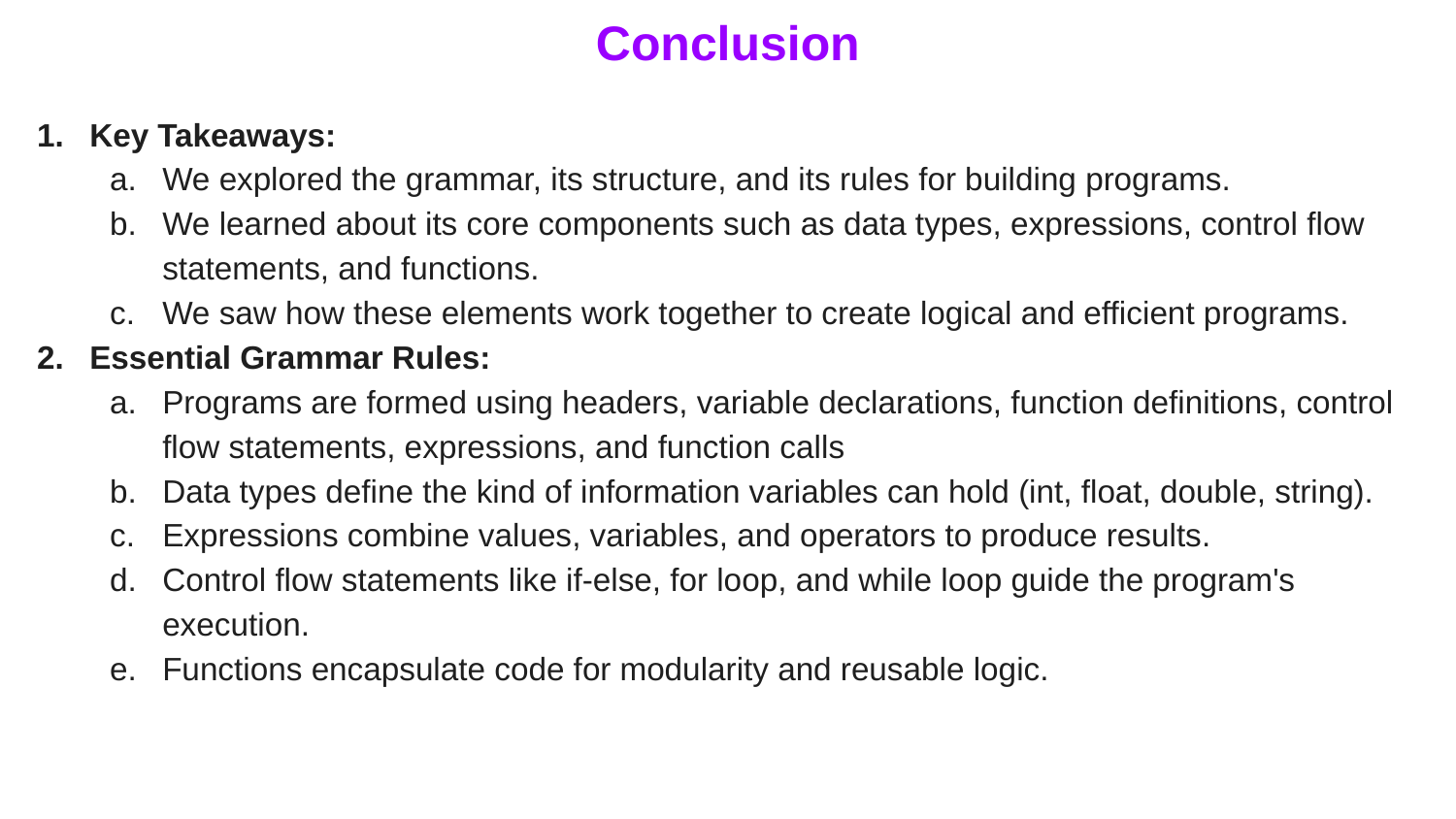

# Conclusion
Key Takeaways:
We explored the grammar, its structure, and its rules for building programs.
We learned about its core components such as data types, expressions, control flow statements, and functions.
We saw how these elements work together to create logical and efficient programs.
Essential Grammar Rules:
Programs are formed using headers, variable declarations, function definitions, control flow statements, expressions, and function calls
Data types define the kind of information variables can hold (int, float, double, string).
Expressions combine values, variables, and operators to produce results.
Control flow statements like if-else, for loop, and while loop guide the program's execution.
Functions encapsulate code for modularity and reusable logic.